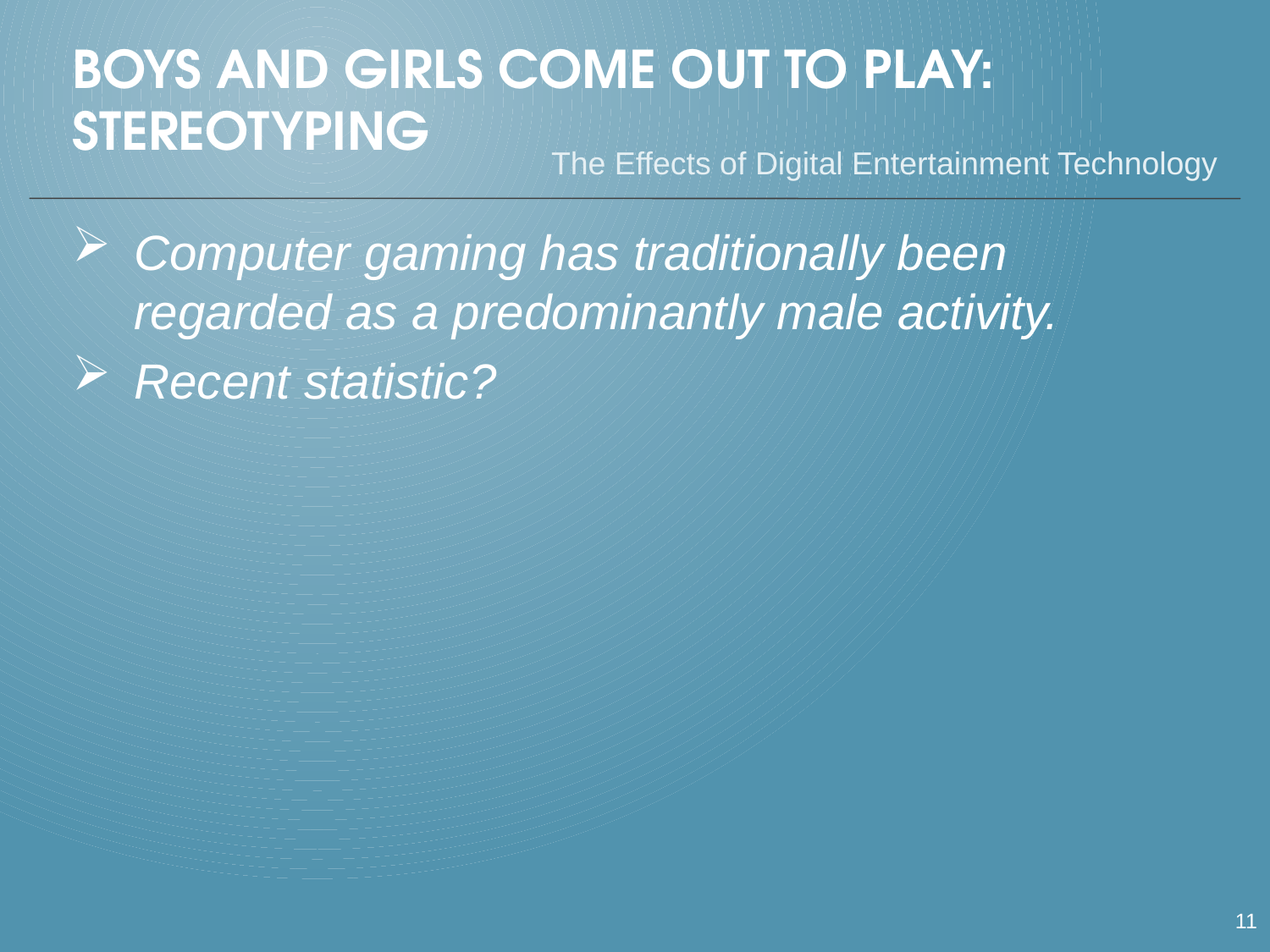

# Boys and Girls Come out to Play: Stereotyping
The Effects of Digital Entertainment Technology
Computer gaming has traditionally been regarded as a predominantly male activity.
Recent statistic?
11